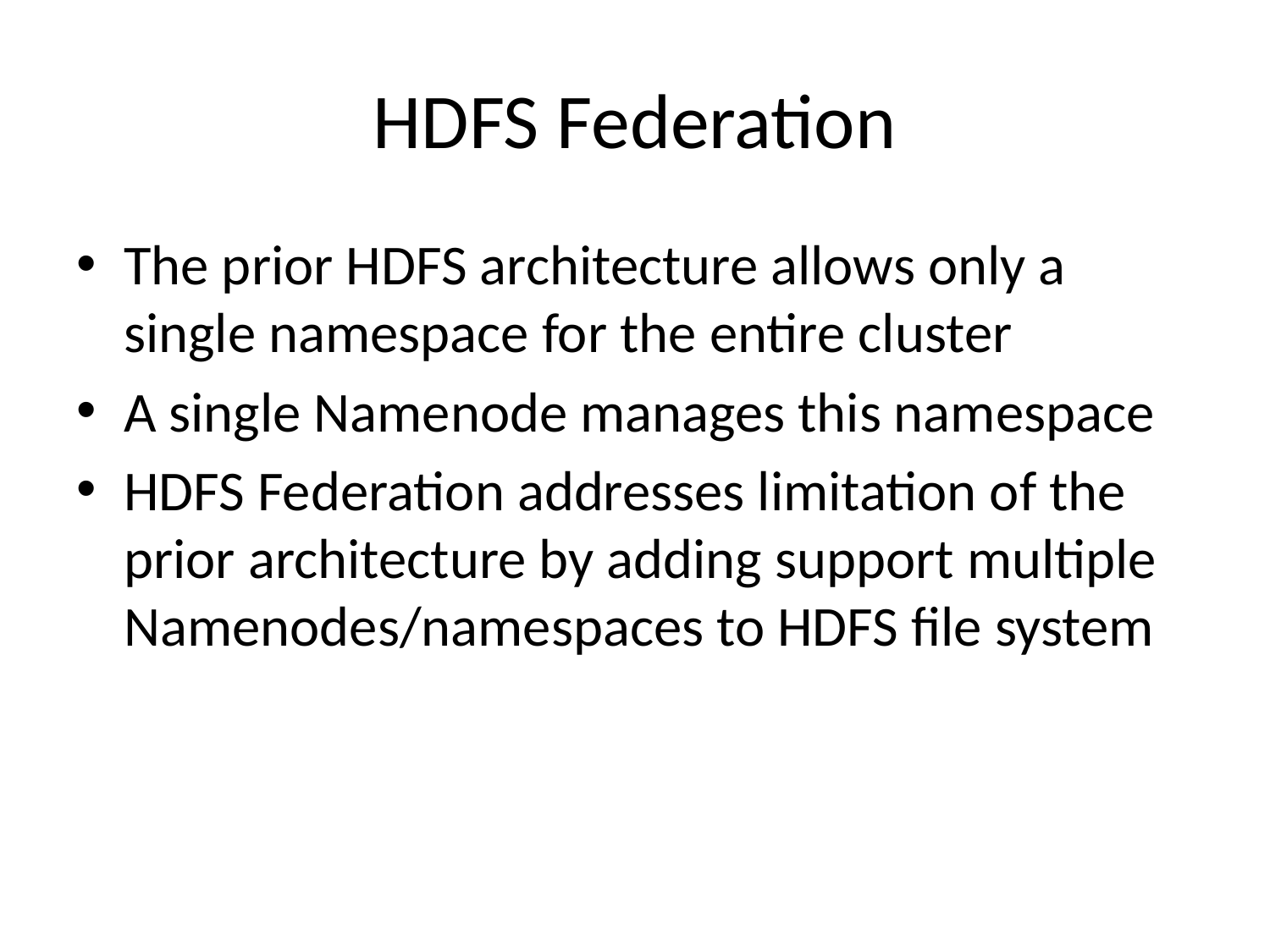

# HDFS Federation
The prior HDFS architecture allows only a single namespace for the entire cluster
A single Namenode manages this namespace
HDFS Federation addresses limitation of the prior architecture by adding support multiple Namenodes/namespaces to HDFS file system